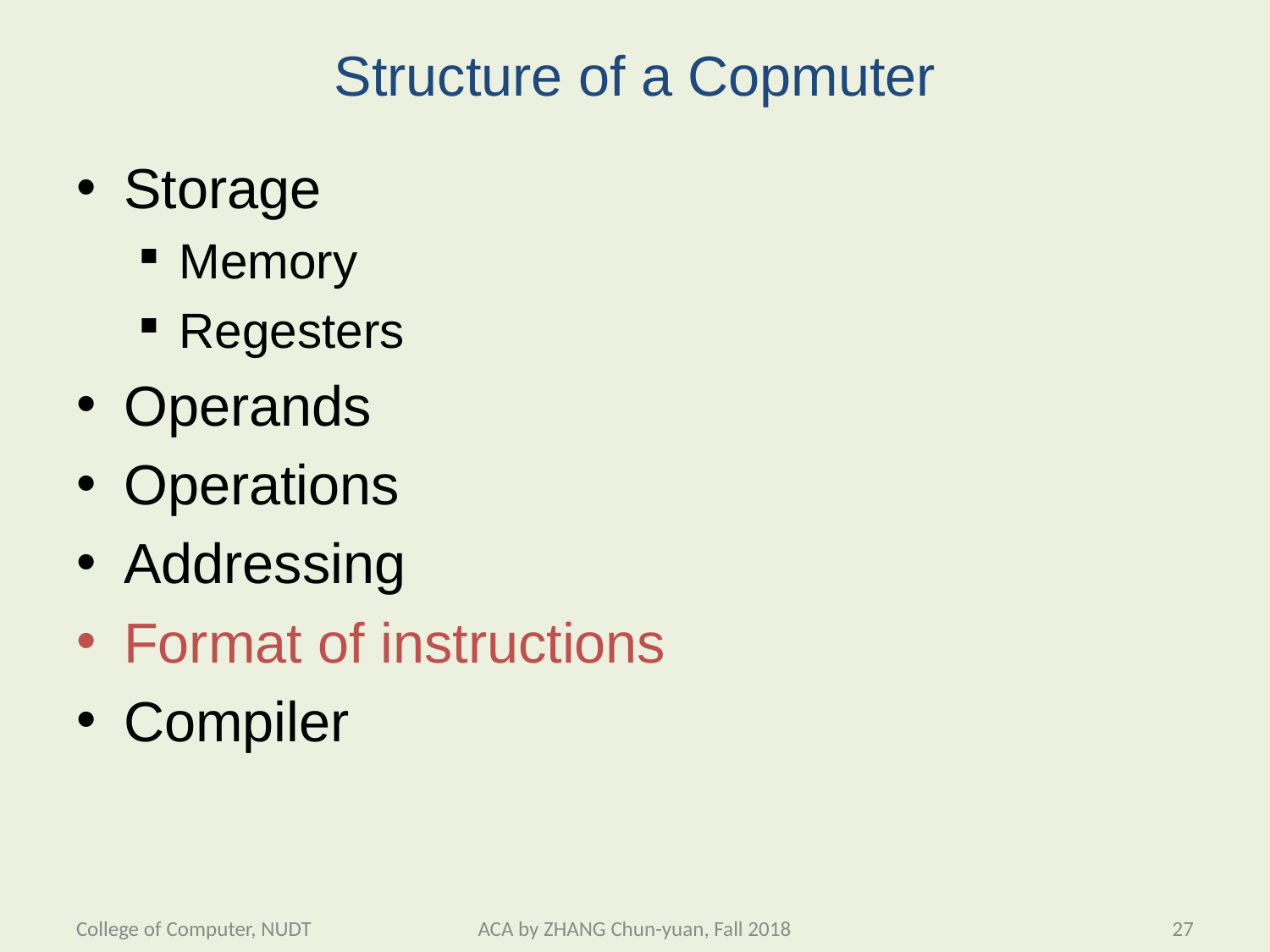

# Structure of a Copmuter
Storage
Memory
Regesters
Operands
Operations
Addressing
Format of instructions
Compiler
College of Computer, NUDT
ACA by ZHANG Chun-yuan, Fall 2018
27